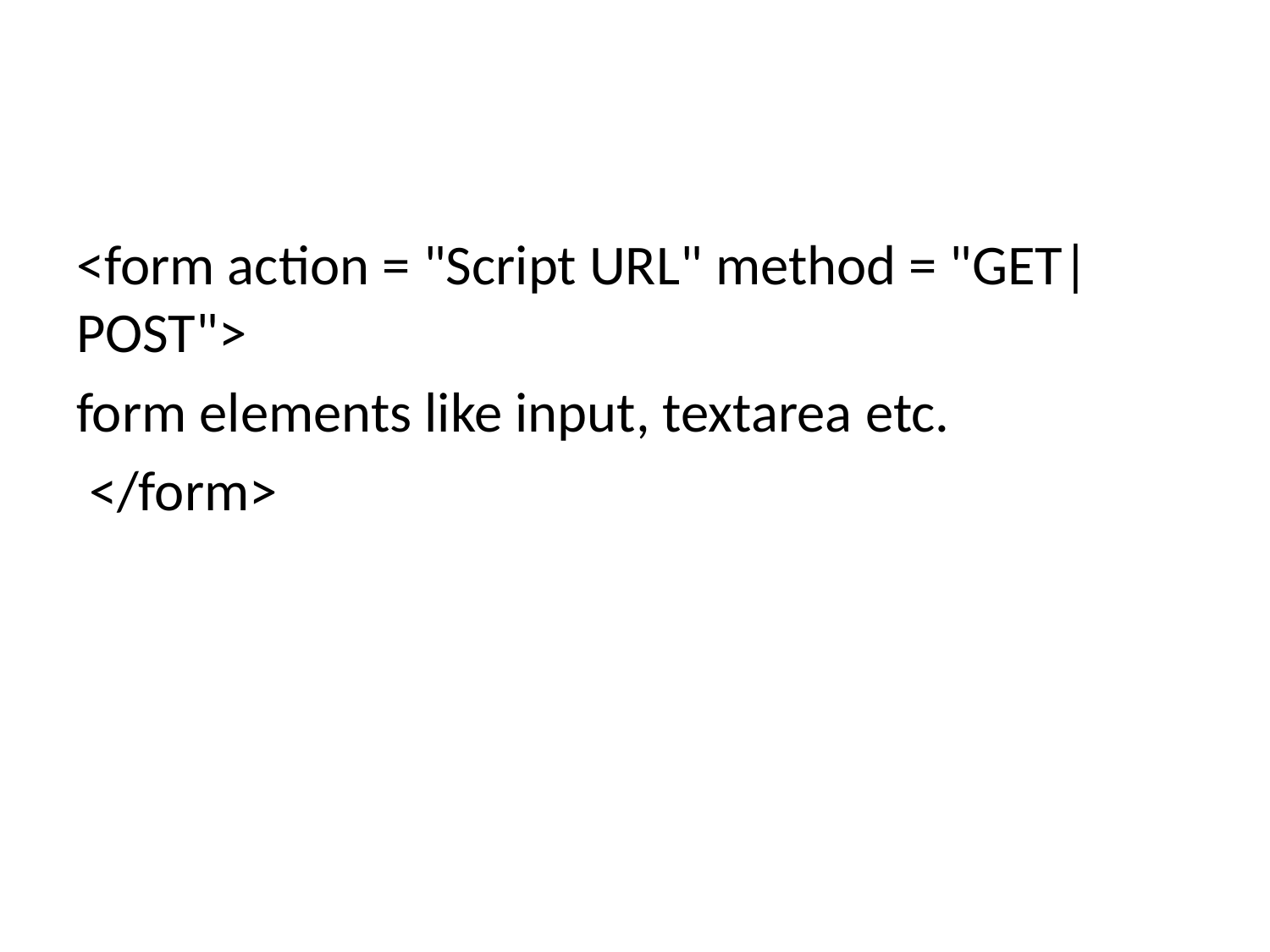

#
<form action = "Script URL" method = "GET|POST">
form elements like input, textarea etc.
 </form>